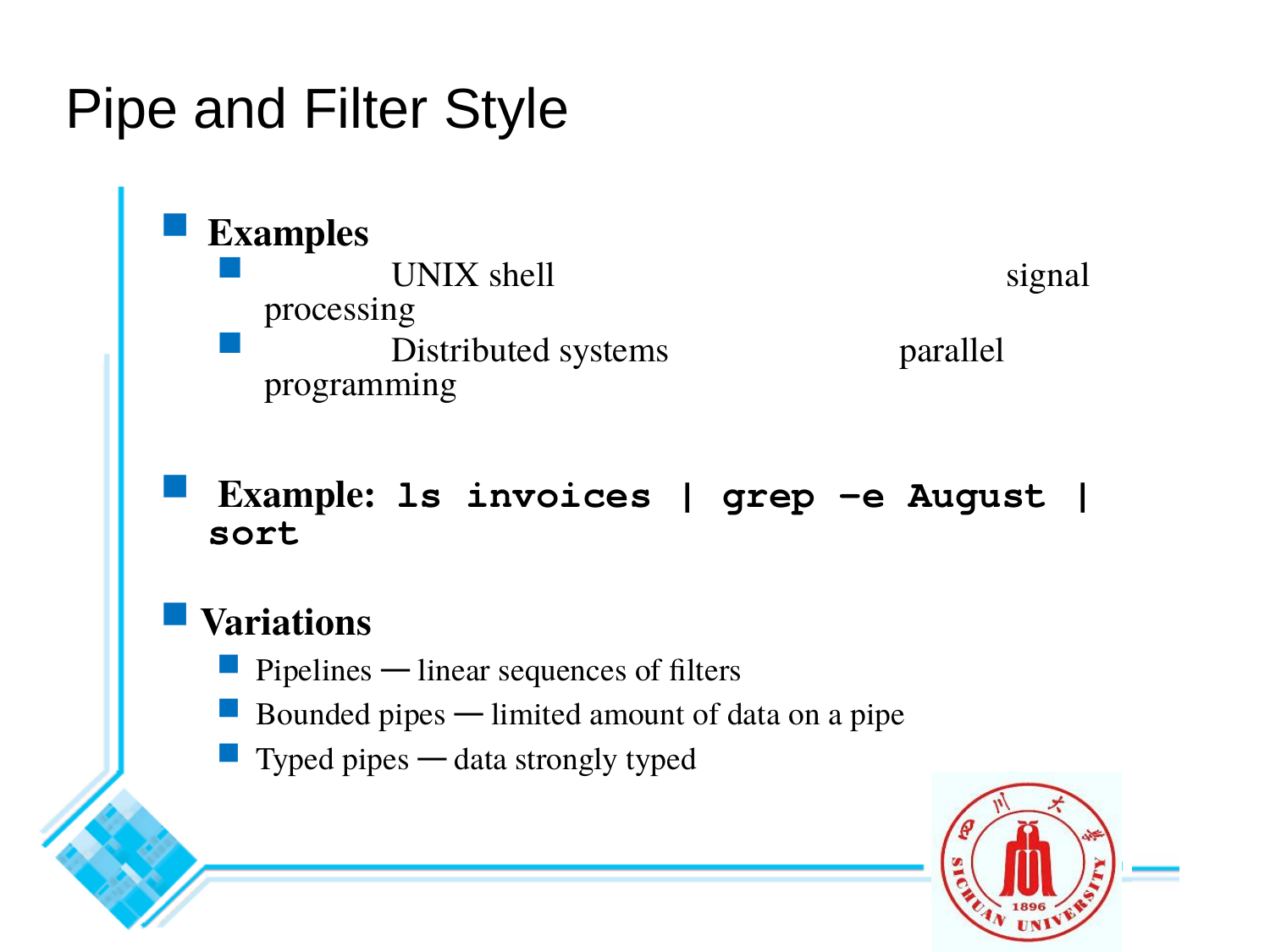

Pipe and Filter Style
Examples
	UNIX shell			            signal processing
	Distributed systems		parallel programming

 Example:  ls invoices | grep -e August | sort

Variations
Pipelines — linear sequences of filters
Bounded pipes — limited amount of data on a pipe
Typed pipes — data strongly typed